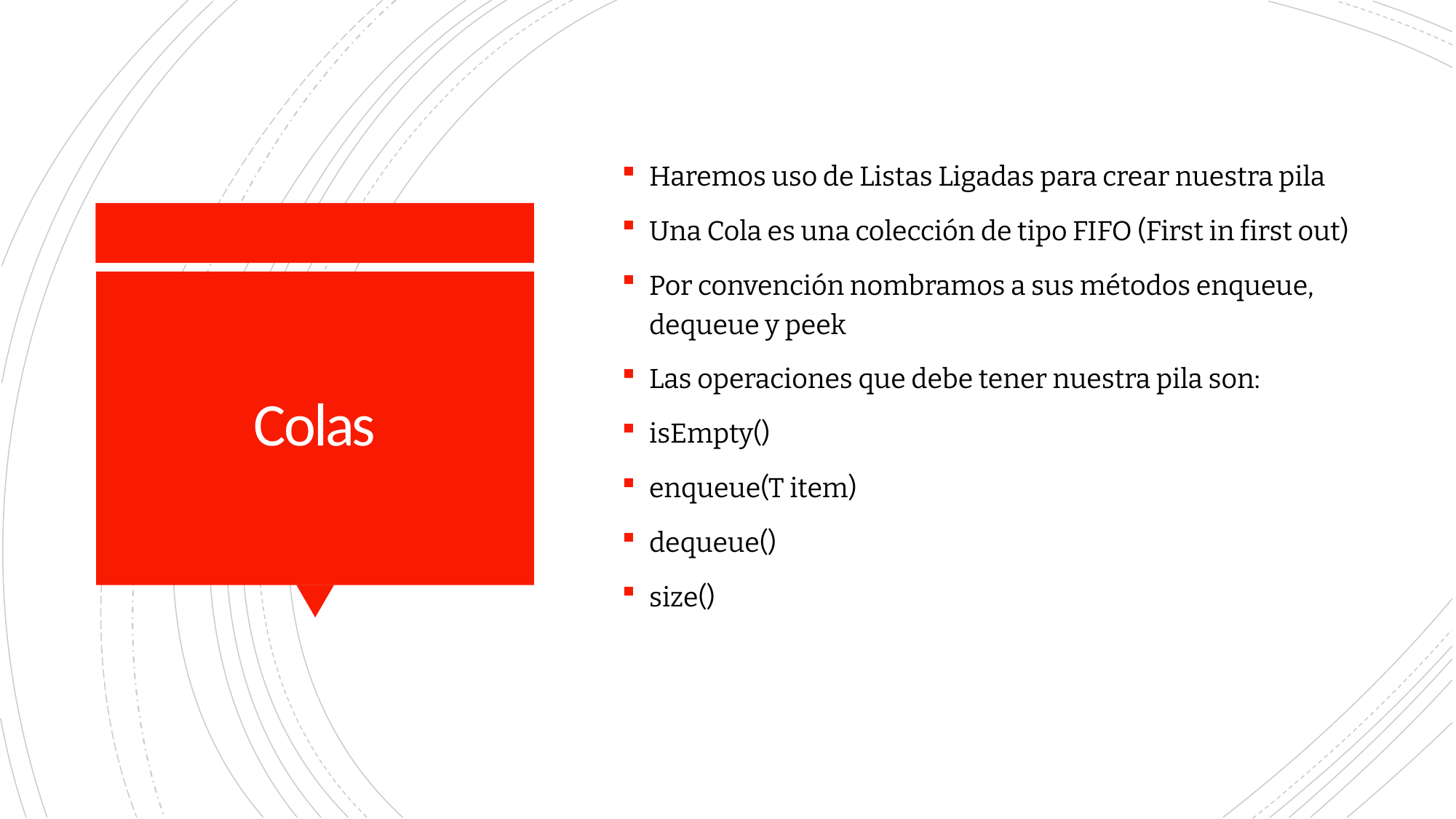

Haremos uso de Listas Ligadas para crear nuestra pila
Una Cola es una colección de tipo FIFO (First in first out)
Por convención nombramos a sus métodos enqueue, dequeue y peek
Las operaciones que debe tener nuestra pila son:
isEmpty()
enqueue(T item)
dequeue()
size()

# Colas